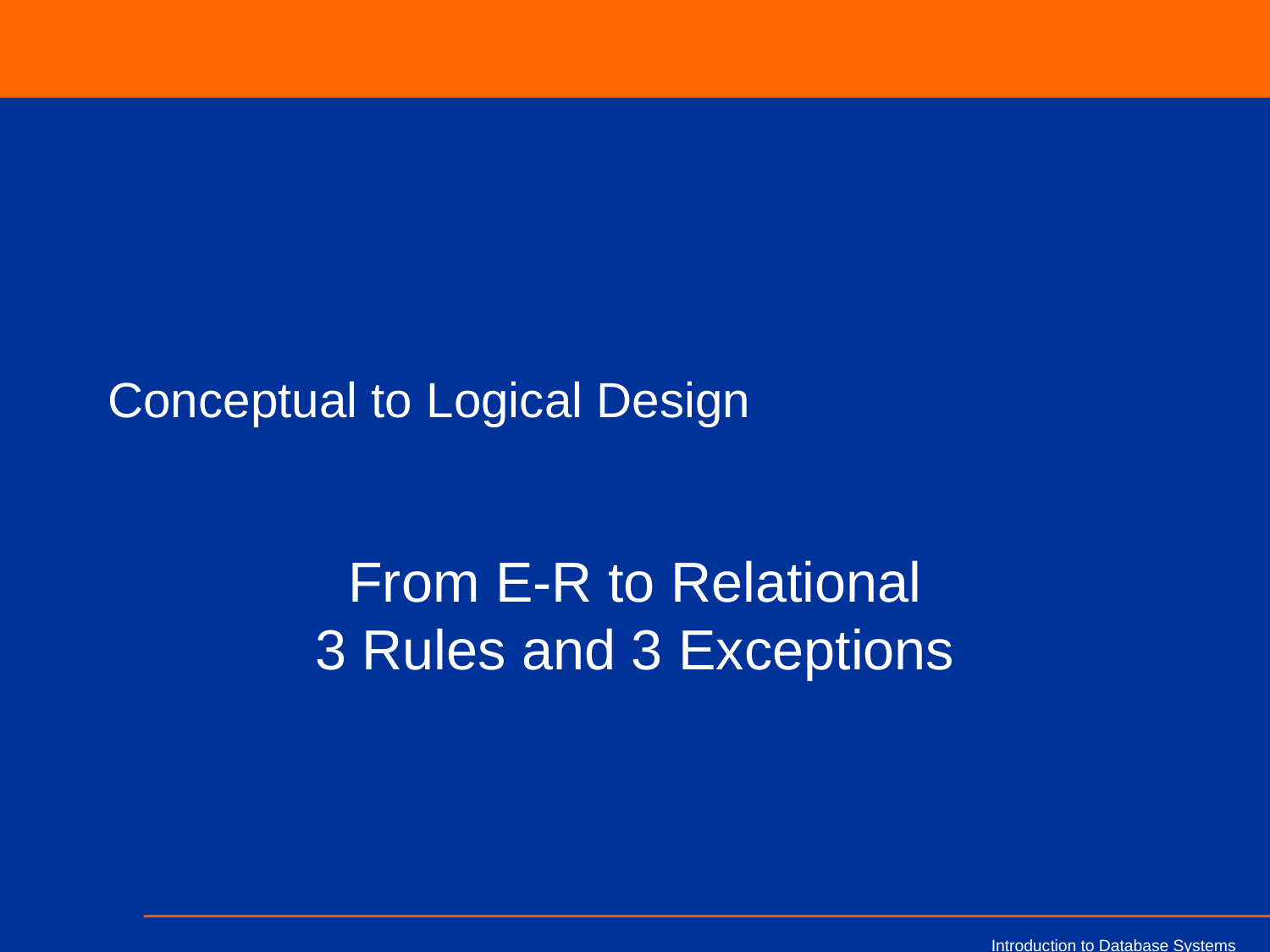

# Conceptual to Logical Design
From E-R to Relational
3 Rules and 3 Exceptions
Introduction to Database Systems